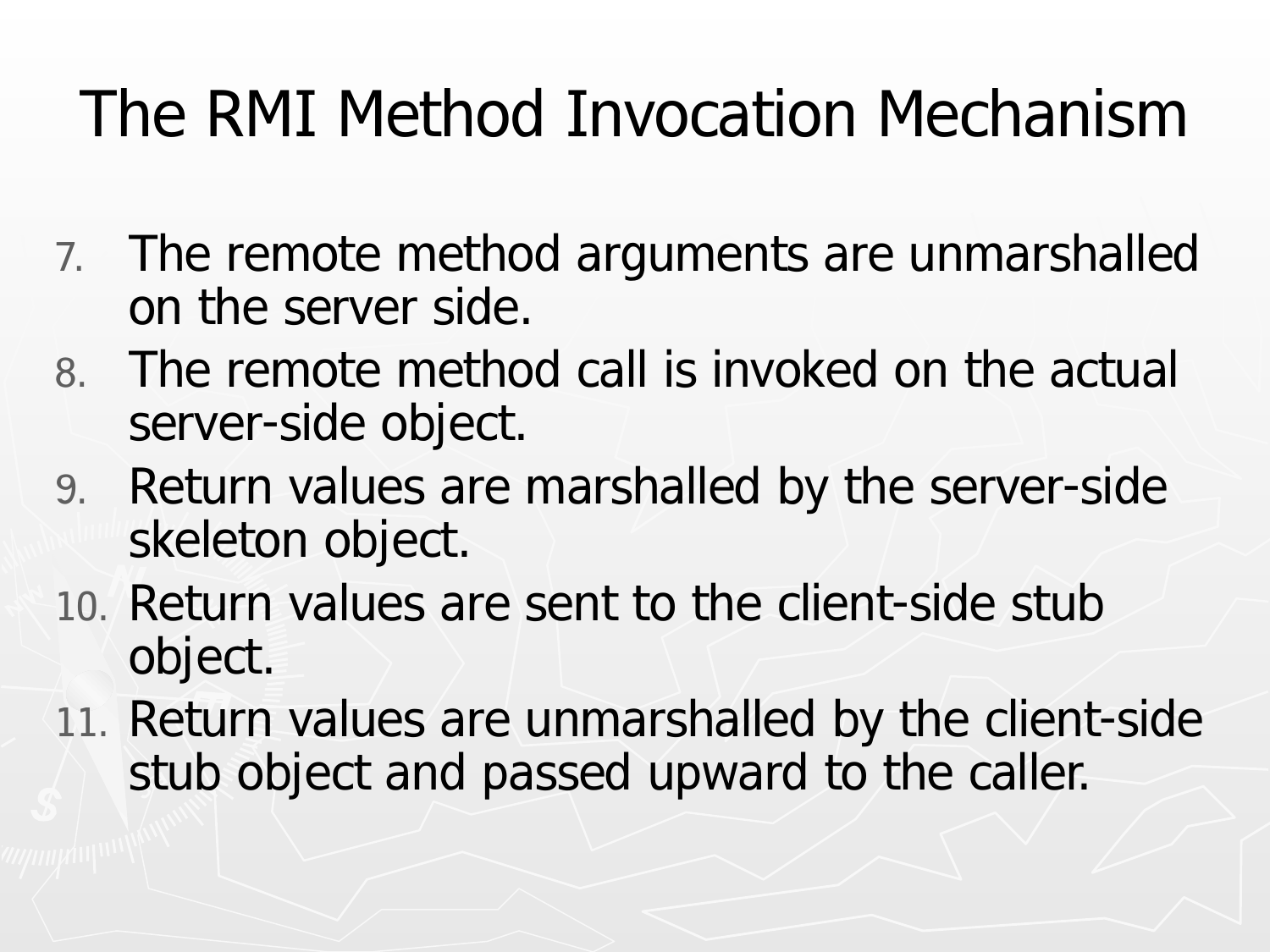

# The RMI Method Invocation Mechanism
The remote method arguments are unmarshalled on the server side.
The remote method call is invoked on the actual server-side object.
Return values are marshalled by the server-side skeleton object.
Return values are sent to the client-side stub object.
Return values are unmarshalled by the client-side stub object and passed upward to the caller.